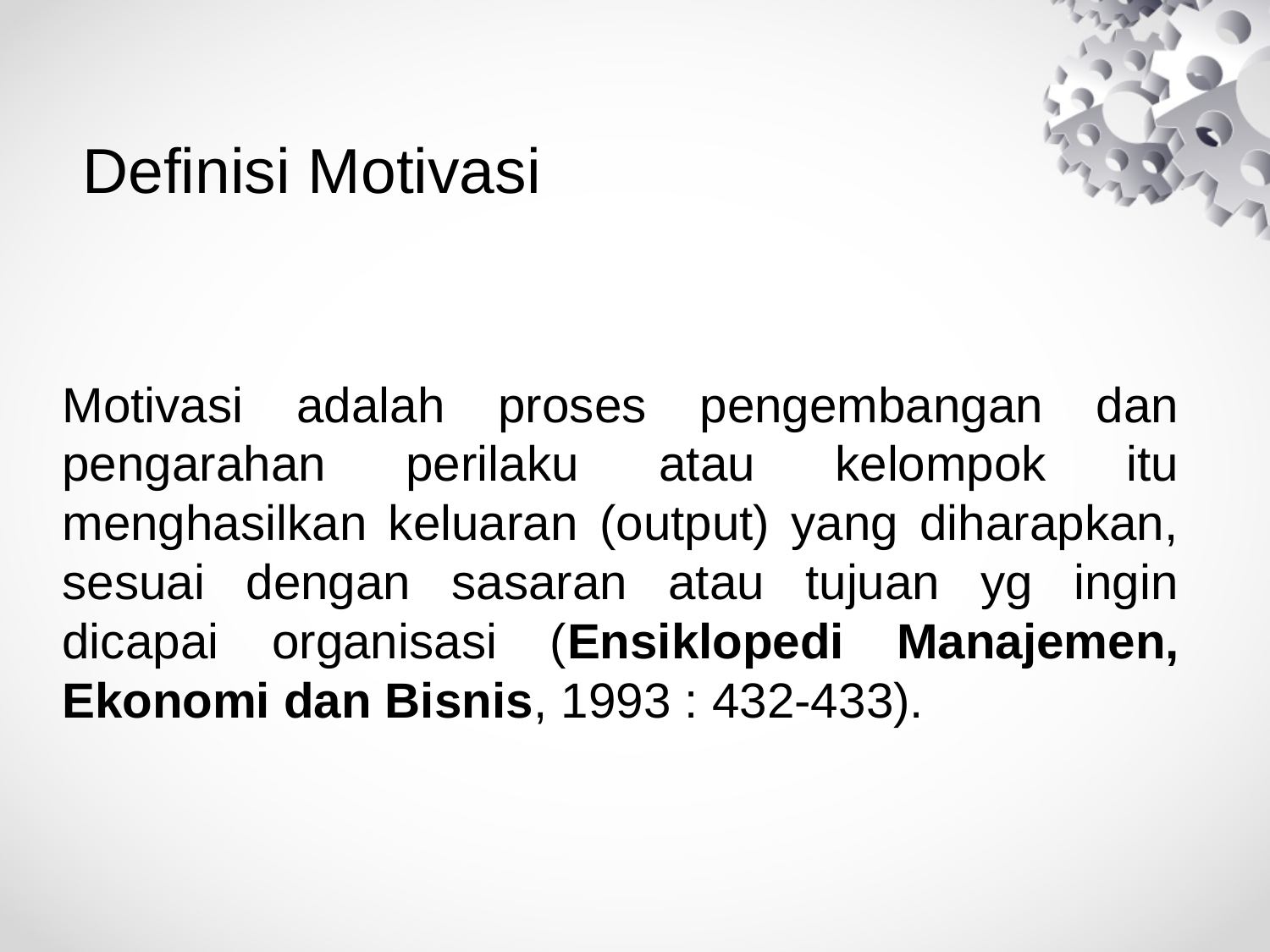

# Definisi Motivasi

Motivasi adalah proses pengembangan dan pengarahan perilaku atau kelompok itu menghasilkan keluaran (output) yang diharapkan, sesuai dengan sasaran atau tujuan yg ingin dicapai organisasi (Ensiklopedi Manajemen, Ekonomi dan Bisnis, 1993 : 432-433).